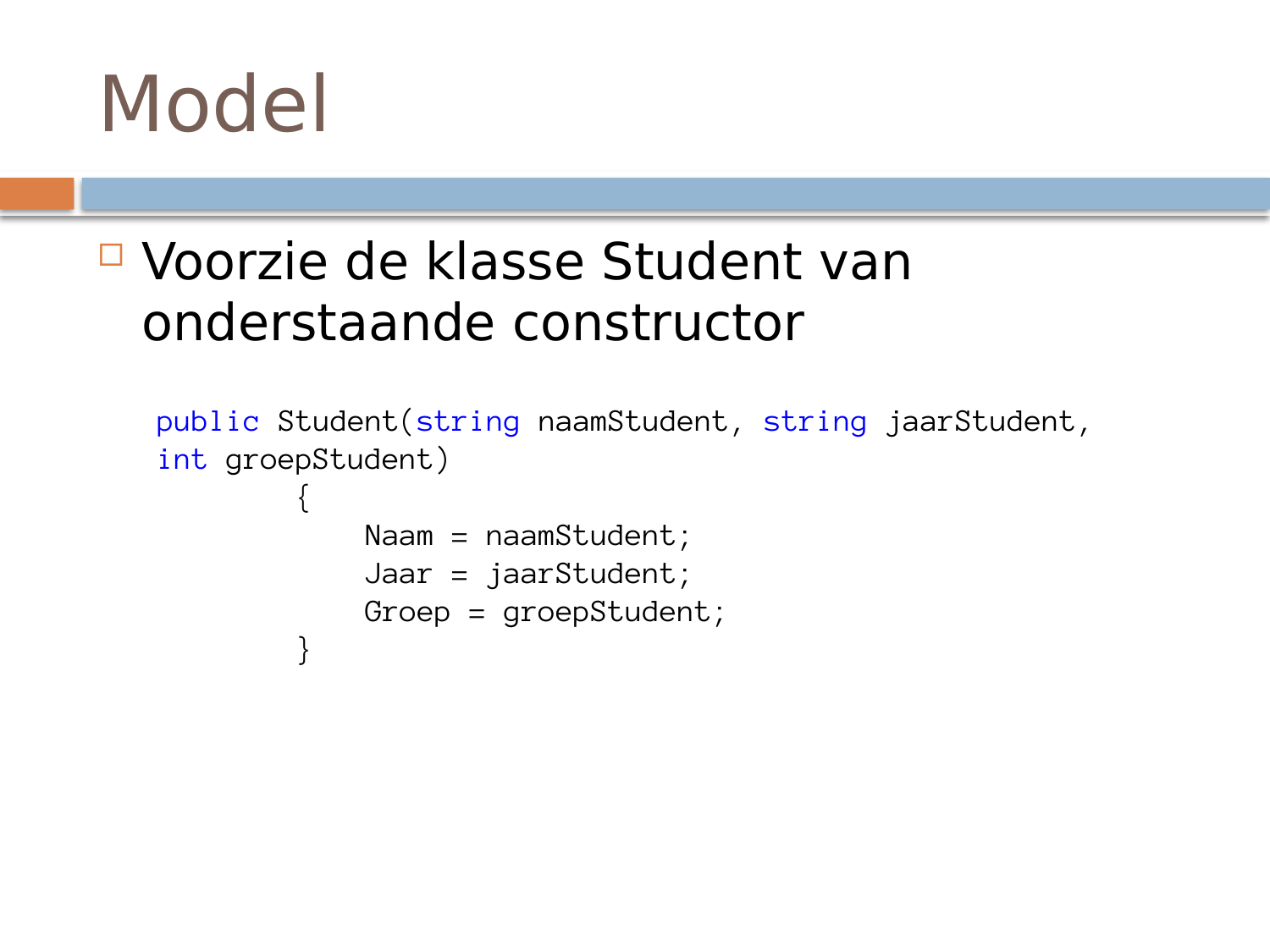

# Model
Voorzie de klasse Student van onderstaande constructor
public Student(string naamStudent, string jaarStudent, int groepStudent)
        {
            Naam = naamStudent;
            Jaar = jaarStudent;
            Groep = groepStudent;
        }